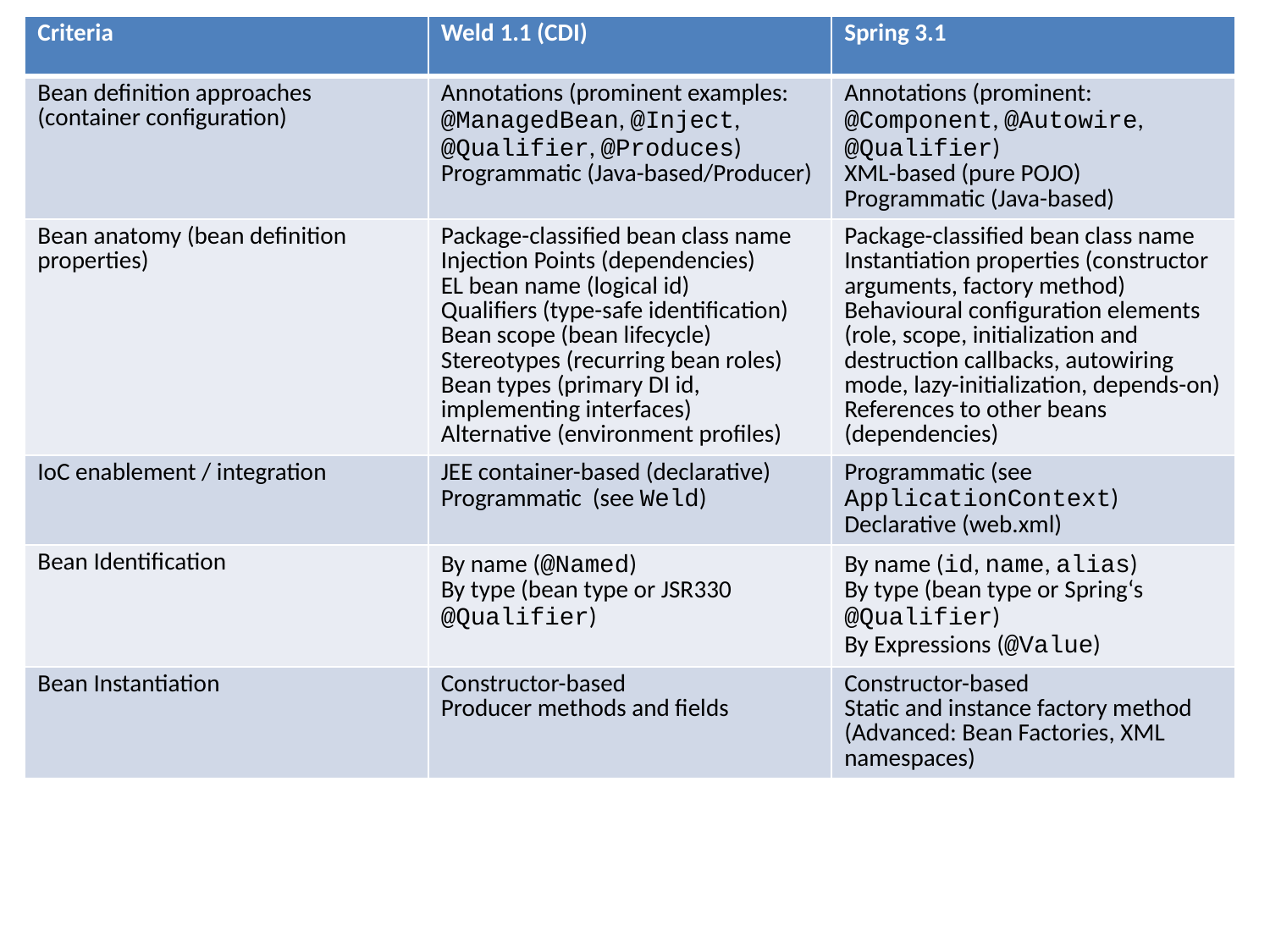

| Criteria | Weld 1.1 (CDI) | Spring 3.1 |
| --- | --- | --- |
| Bean definition approaches (container configuration) | Annotations (prominent examples: @ManagedBean, @Inject, @Qualifier, @Produces) Programmatic (Java-based/Producer) | Annotations (prominent: @Component, @Autowire, @Qualifier) XML-based (pure POJO) Programmatic (Java-based) |
| Bean anatomy (bean definition properties) | Package-classified bean class name Injection Points (dependencies) EL bean name (logical id) Qualifiers (type-safe identification) Bean scope (bean lifecycle) Stereotypes (recurring bean roles) Bean types (primary DI id, implementing interfaces) Alternative (environment profiles) | Package-classified bean class name Instantiation properties (constructor arguments, factory method) Behavioural configuration elements (role, scope, initialization and destruction callbacks, autowiring mode, lazy-initialization, depends-on) References to other beans (dependencies) |
| IoC enablement / integration | JEE container-based (declarative) Programmatic (see Weld) | Programmatic (see ApplicationContext) Declarative (web.xml) |
| Bean Identification | By name (@Named) By type (bean type or JSR330 @Qualifier) | By name (id, name, alias) By type (bean type or Spring‘s @Qualifier) By Expressions (@Value) |
| Bean Instantiation | Constructor-based Producer methods and fields | Constructor-based Static and instance factory method (Advanced: Bean Factories, XML namespaces) |